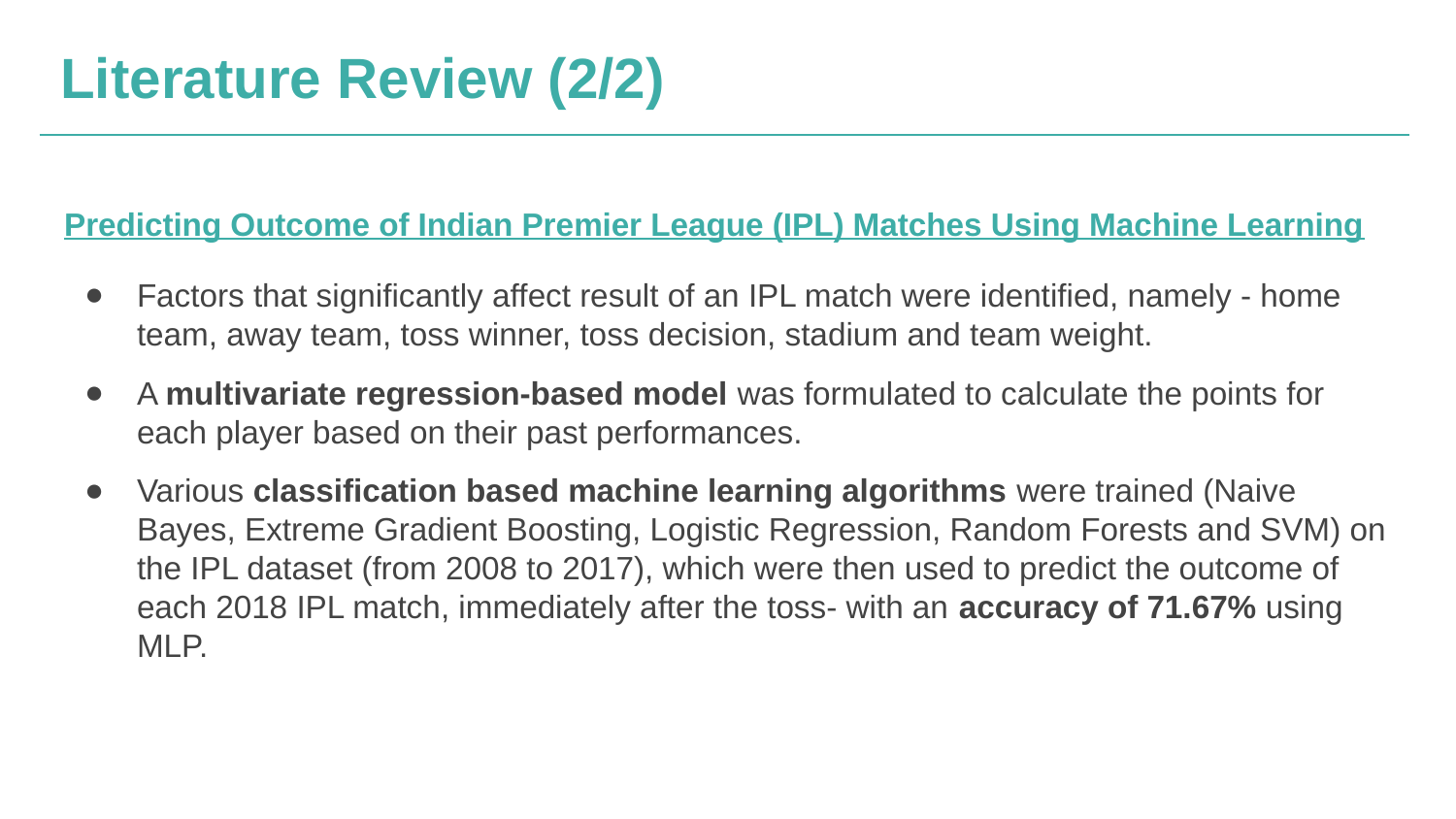

# Literature Review (2/2)
Predicting Outcome of Indian Premier League (IPL) Matches Using Machine Learning
Factors that significantly affect result of an IPL match were identified, namely - home team, away team, toss winner, toss decision, stadium and team weight.
A multivariate regression-based model was formulated to calculate the points for each player based on their past performances.
Various classification based machine learning algorithms were trained (Naive Bayes, Extreme Gradient Boosting, Logistic Regression, Random Forests and SVM) on the IPL dataset (from 2008 to 2017), which were then used to predict the outcome of each 2018 IPL match, immediately after the toss- with an accuracy of 71.67% using MLP.